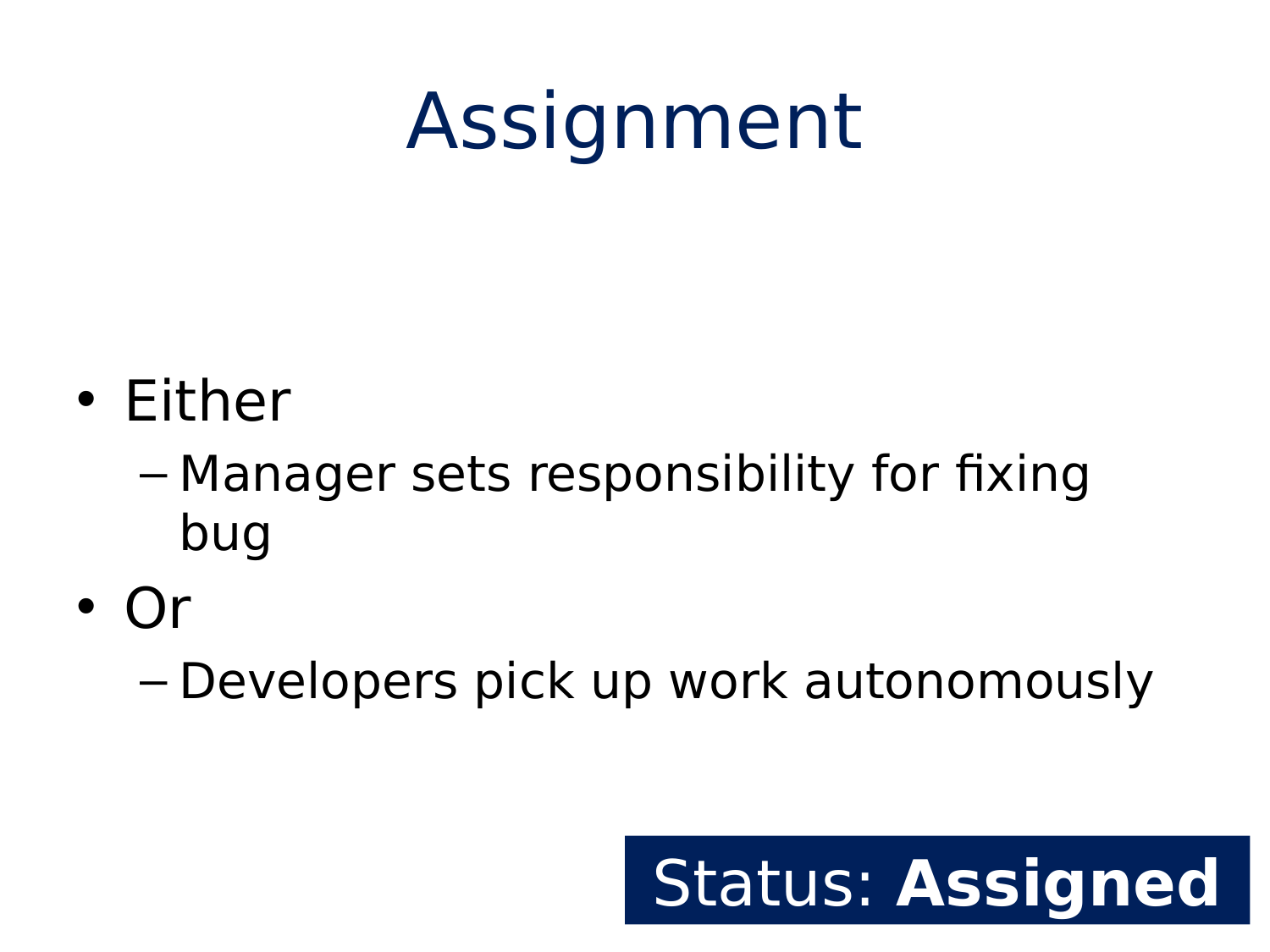

# Assignment
Either
Manager sets responsibility for fixing bug
Or
Developers pick up work autonomously
Status: Assigned